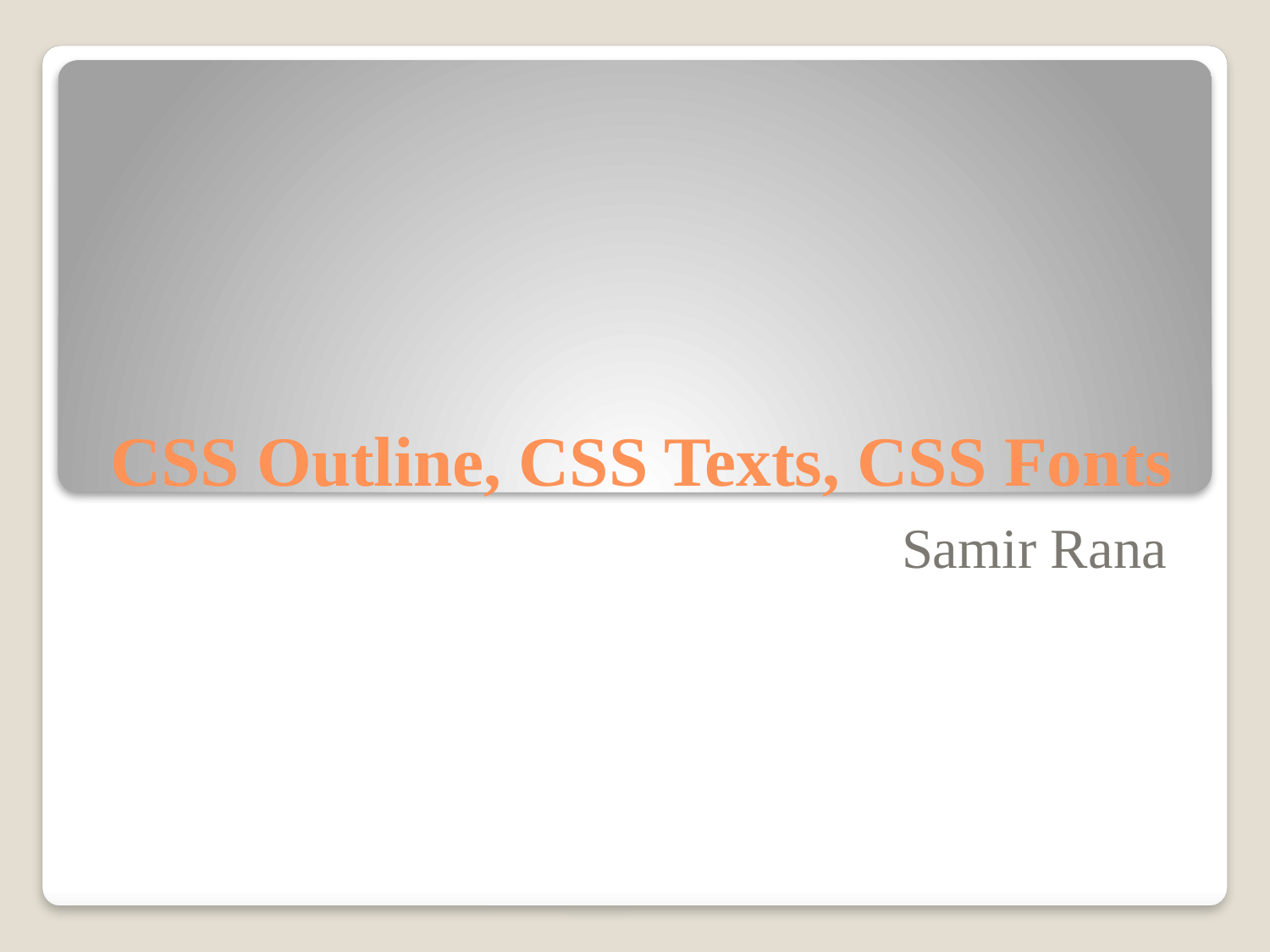

# CSS Outline, CSS Texts, CSS Fonts
Samir Rana